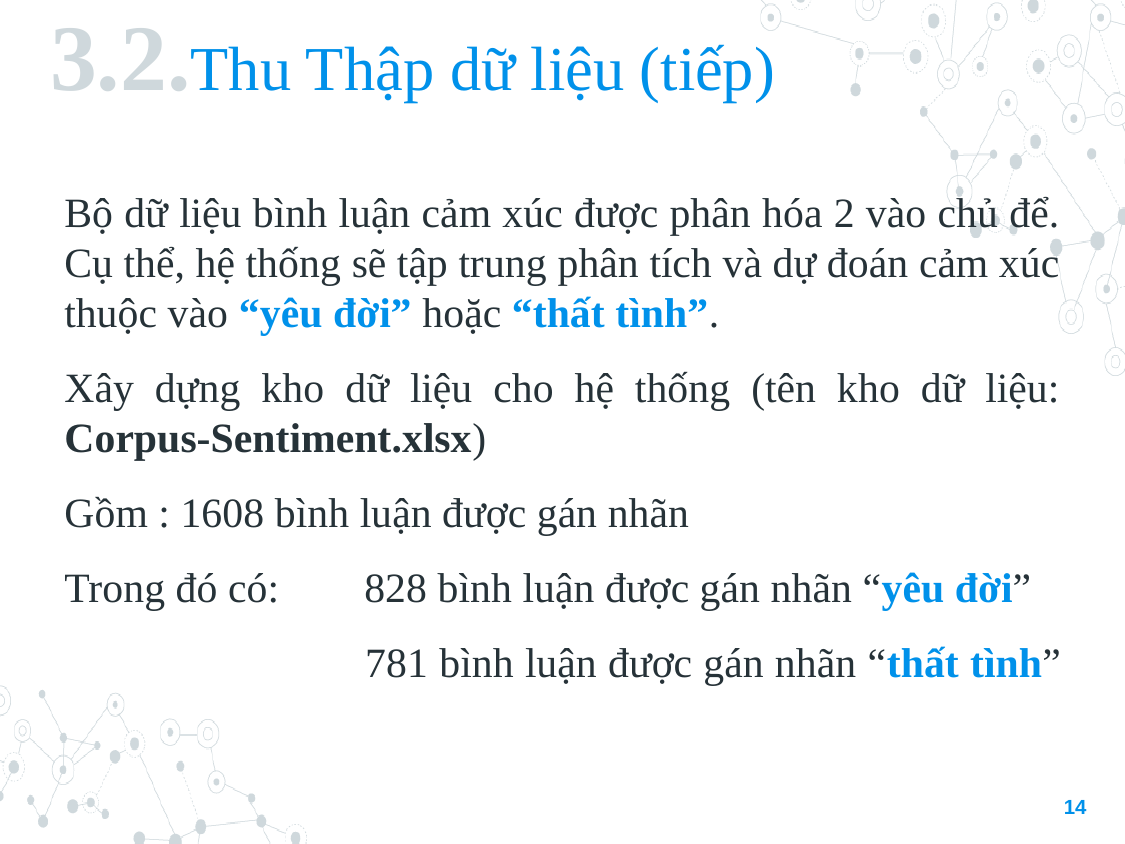

# 3.2.Thu Thập dữ liệu (tiếp)
Bộ dữ liệu bình luận cảm xúc được phân hóa 2 vào chủ để. Cụ thể, hệ thống sẽ tập trung phân tích và dự đoán cảm xúc thuộc vào “yêu đời” hoặc “thất tình”.
Xây dựng kho dữ liệu cho hệ thống (tên kho dữ liệu: Corpus-Sentiment.xlsx)
Gồm : 1608 bình luận được gán nhãn
Trong đó có: 	828 bình luận được gán nhãn “yêu đời”
	 	781 bình luận được gán nhãn “thất tình”
14